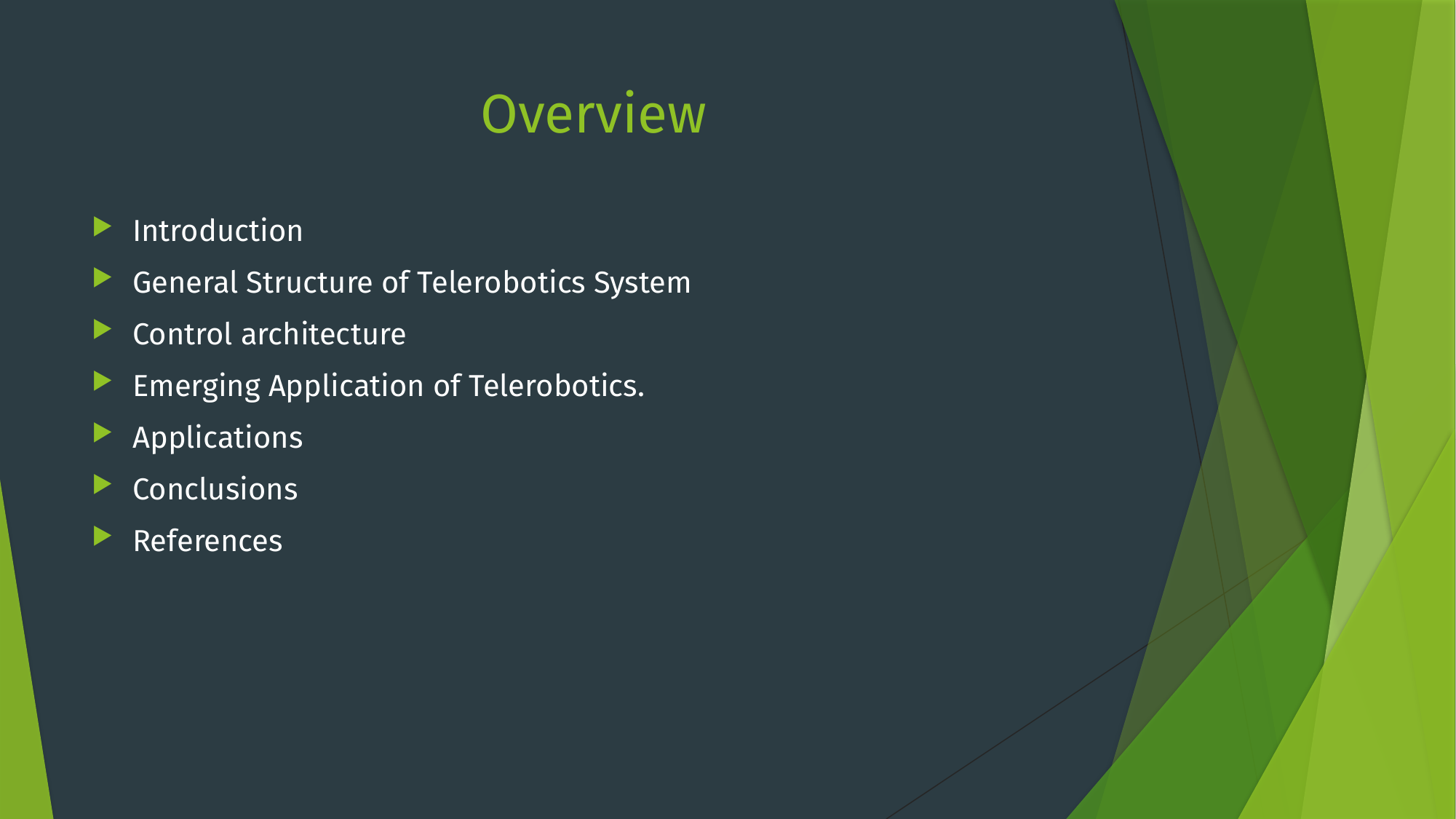

# Overview
Introduction
General Structure of Telerobotics System
Control architecture
Emerging Application of Telerobotics.
Applications
Conclusions
References